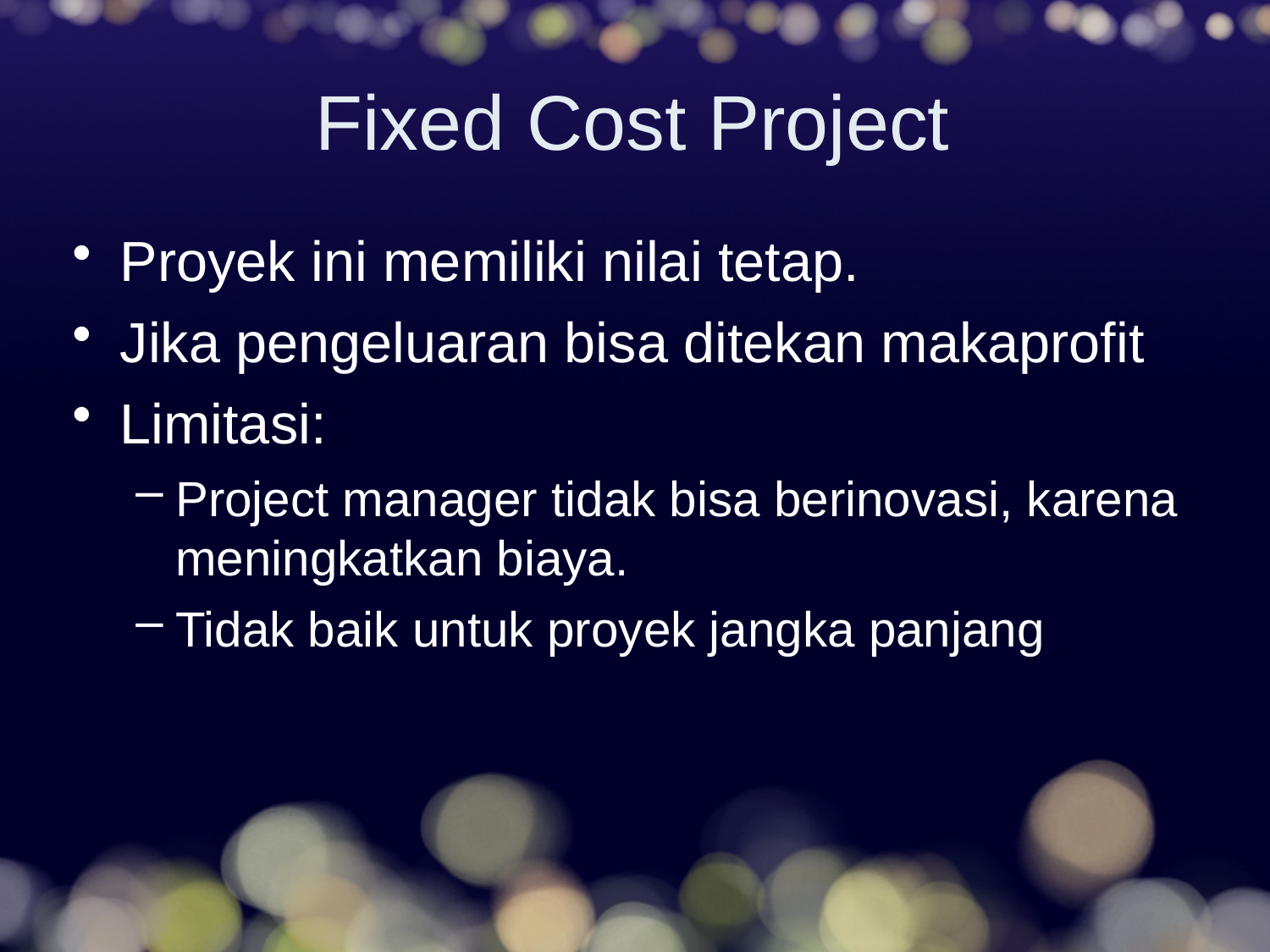

# Fixed Cost Project
Proyek ini memiliki nilai tetap.
Jika pengeluaran bisa ditekan makaprofit
Limitasi:
Project manager tidak bisa berinovasi, karena meningkatkan biaya.
Tidak baik untuk proyek jangka panjang